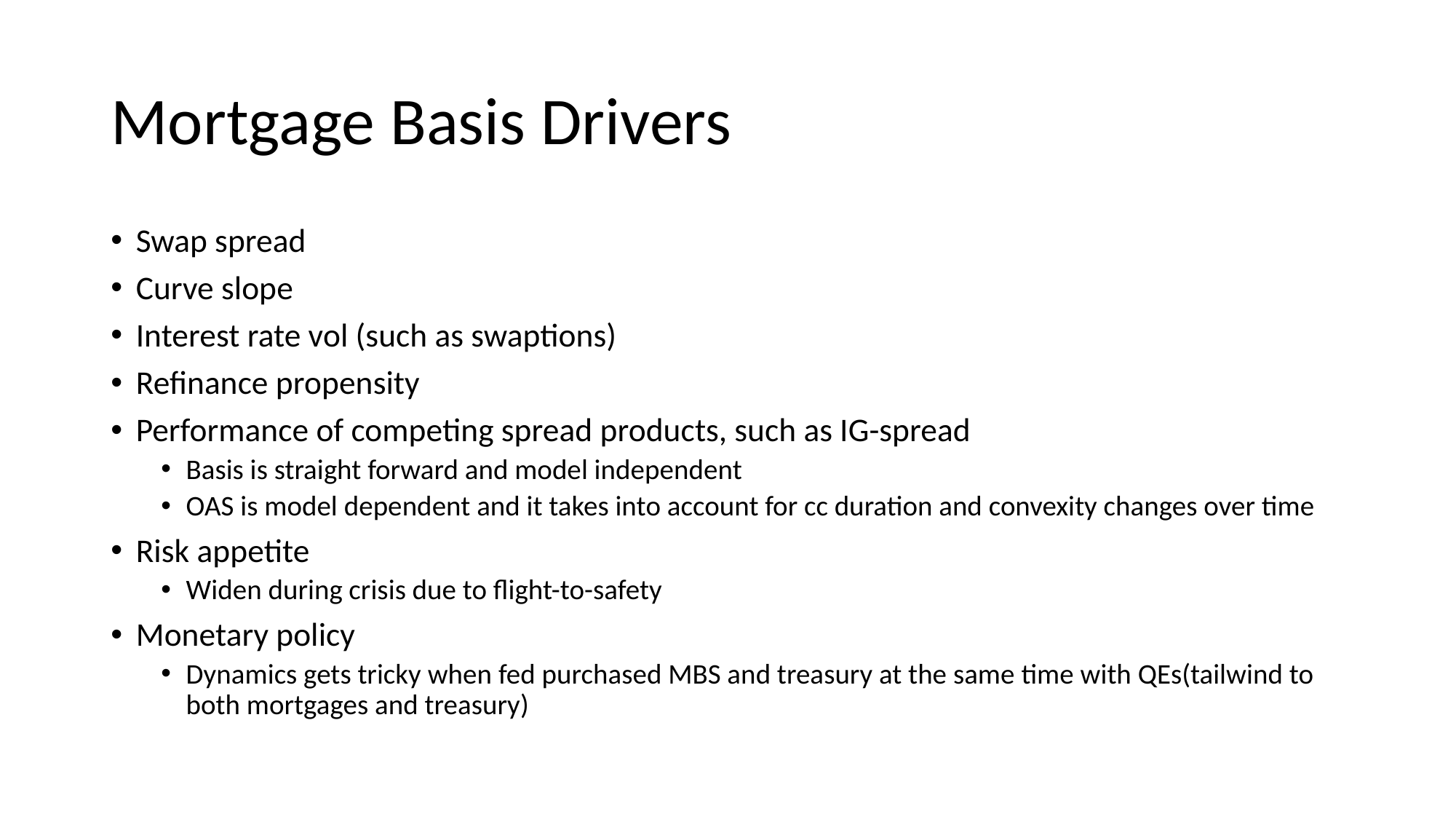

# Mortgage Basis Drivers
Swap spread
Curve slope
Interest rate vol (such as swaptions)
Refinance propensity
Performance of competing spread products, such as IG-spread
Basis is straight forward and model independent
OAS is model dependent and it takes into account for cc duration and convexity changes over time
Risk appetite
Widen during crisis due to flight-to-safety
Monetary policy
Dynamics gets tricky when fed purchased MBS and treasury at the same time with QEs(tailwind to both mortgages and treasury)